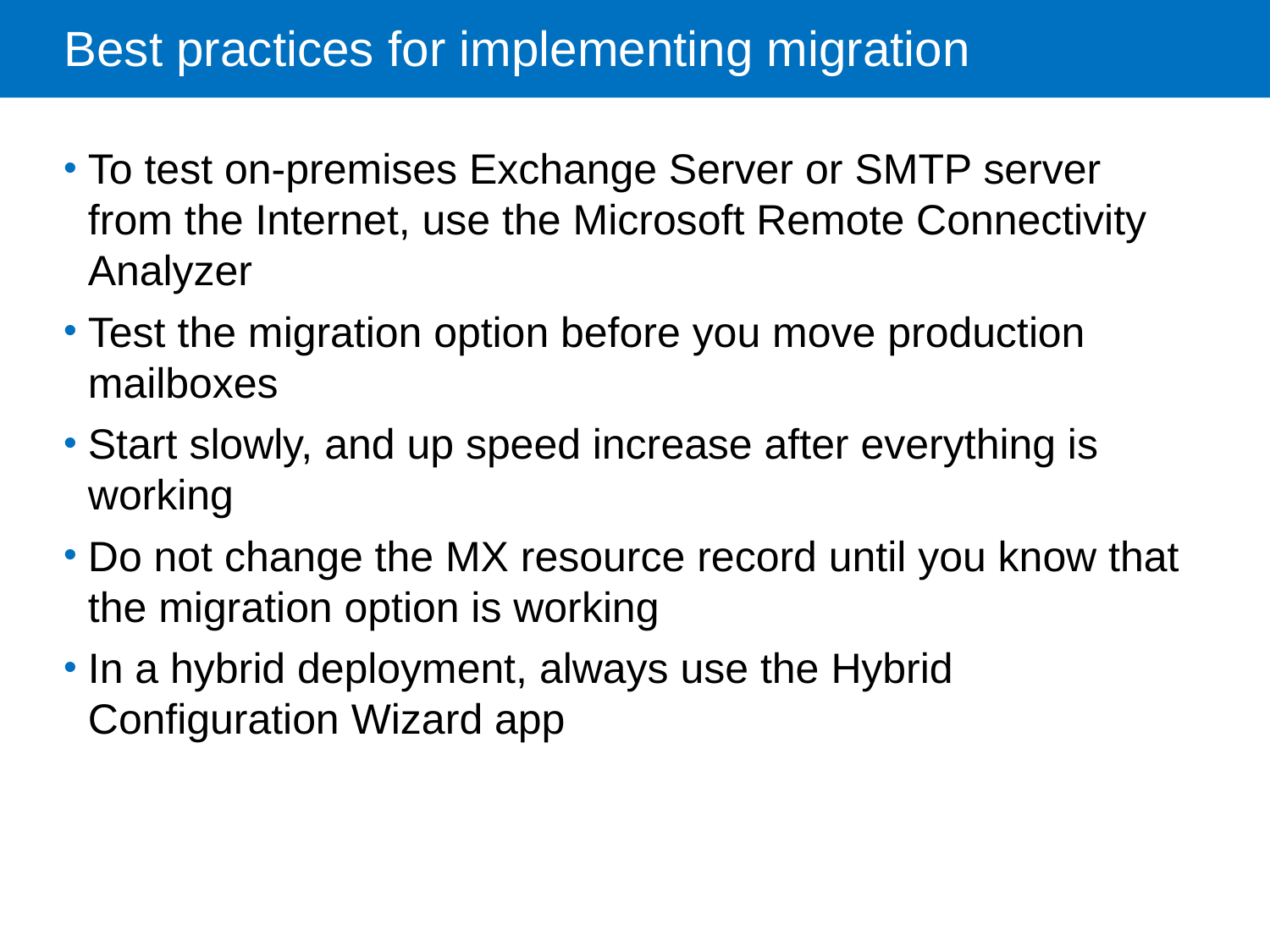

# Best practices for implementing migration
To test on-premises Exchange Server or SMTP server from the Internet, use the Microsoft Remote Connectivity Analyzer
Test the migration option before you move production mailboxes
Start slowly, and up speed increase after everything is working
Do not change the MX resource record until you know that the migration option is working
In a hybrid deployment, always use the Hybrid Configuration Wizard app